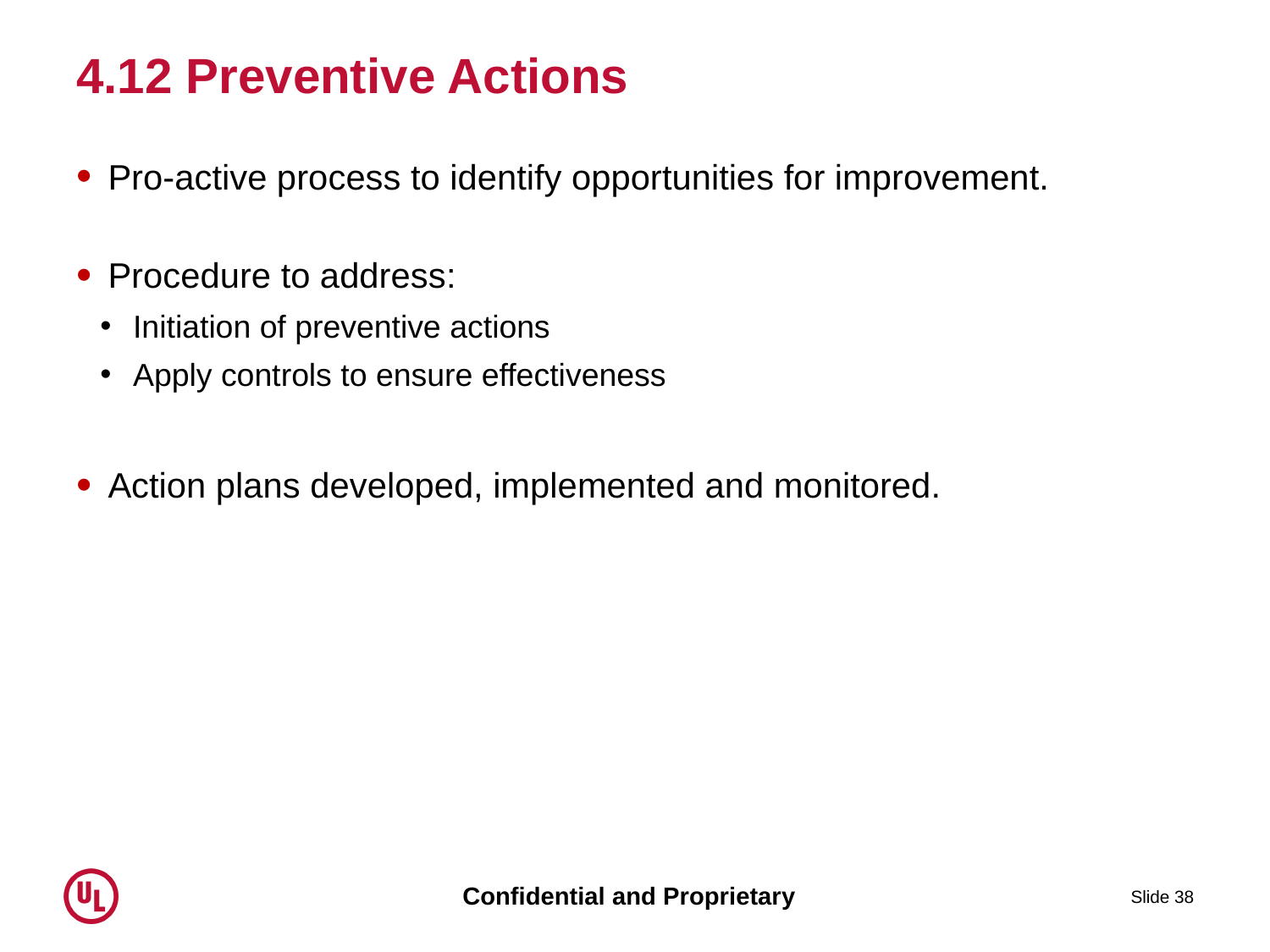

# 4.12 Preventive Actions
Pro-active process to identify opportunities for improvement.

Procedure to address:
 Initiation of preventive actions
 Apply controls to ensure effectiveness

Action plans developed, implemented and monitored.

Slide 38